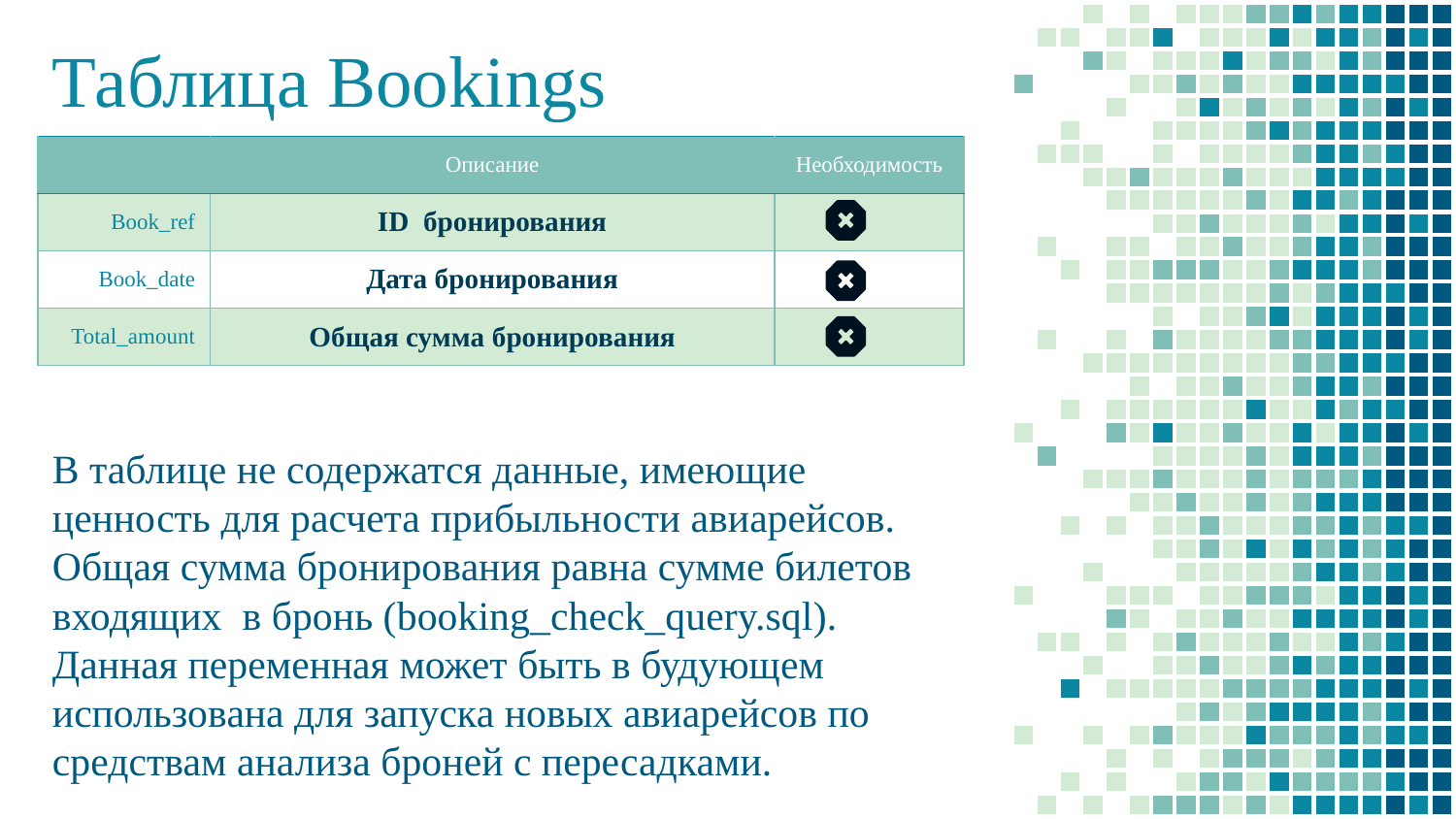

# Таблица Bookings
|  | Описание | Необходимость |
| --- | --- | --- |
| Book\_ref | ID бронирования |  |
| Book\_date | Дата бронирования |  |
| Total\_amount | Общая сумма бронирования |  |

В таблице не содержатся данные, имеющие ценность для расчета прибыльности авиарейсов.
Общая сумма бронирования равна сумме билетов входящих  в бронь (booking_check_query.sql). Данная переменная может быть в будующем использована для запуска новых авиарейсов по средствам анализа броней с пересадками.